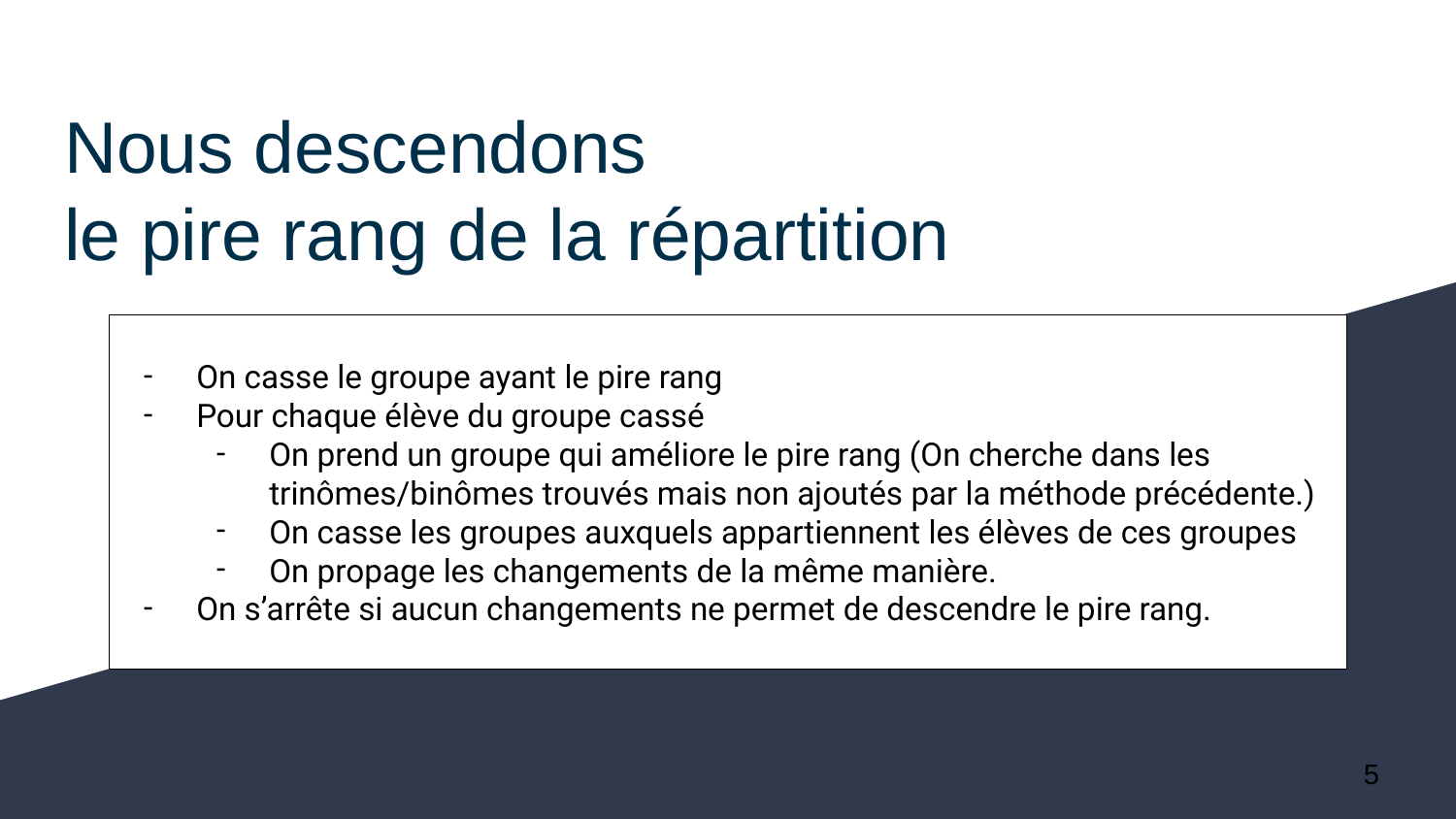

# Nous descendons
le pire rang de la répartition
On casse le groupe ayant le pire rang
Pour chaque élève du groupe cassé
On prend un groupe qui améliore le pire rang (On cherche dans les trinômes/binômes trouvés mais non ajoutés par la méthode précédente.)
On casse les groupes auxquels appartiennent les élèves de ces groupes
On propage les changements de la même manière.
On s’arrête si aucun changements ne permet de descendre le pire rang.
5